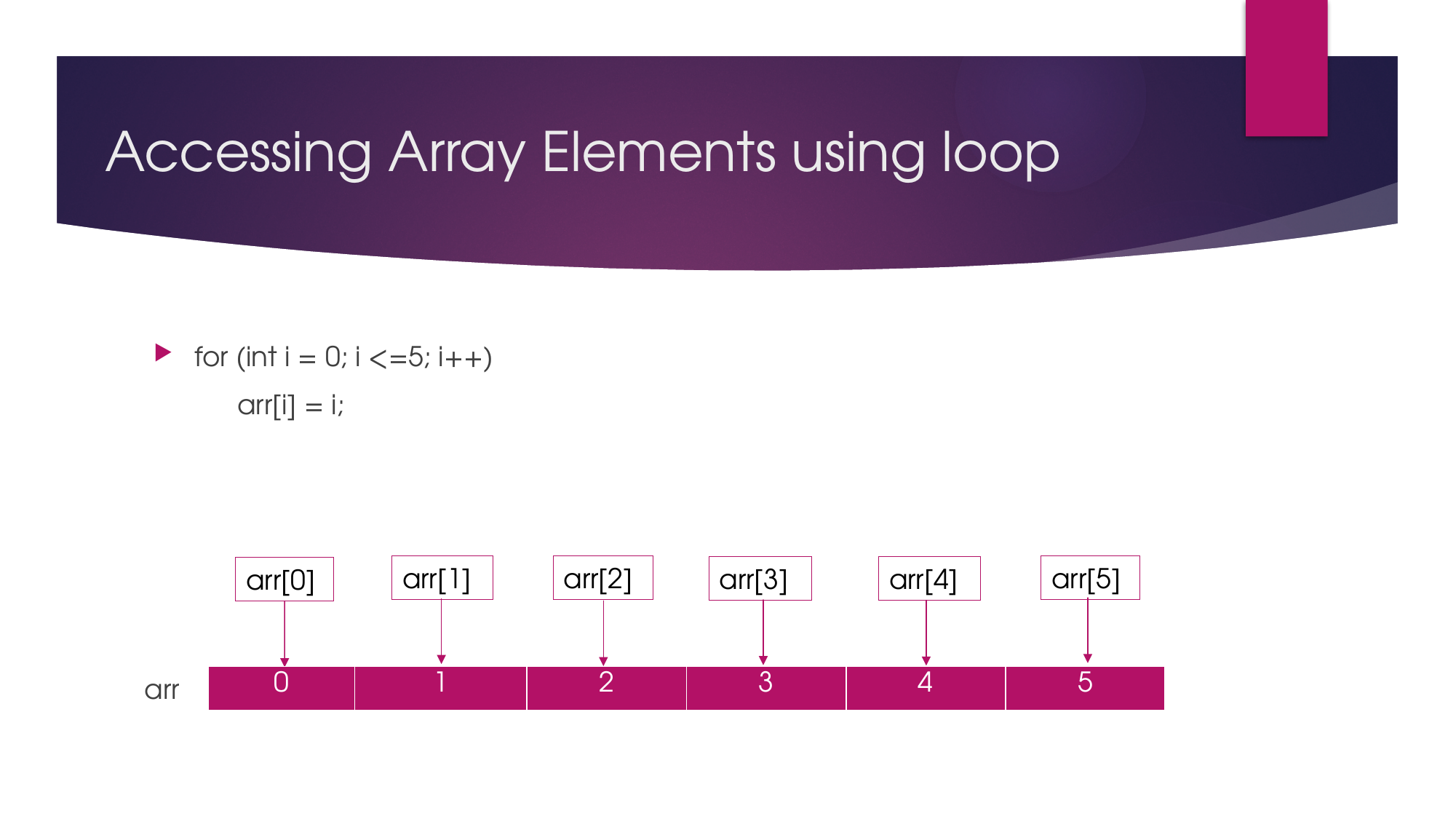

# Accessing Array Elements using loop

for (int i = 0; i <=5; i++)
           arr[i] = i;

arr[1]
arr[2]
arr[5]
arr[3]
arr[4]
arr[0]
arr
| 0 | 1 | 2 | 3 | 4 | 5 |
| --- | --- | --- | --- | --- | --- |